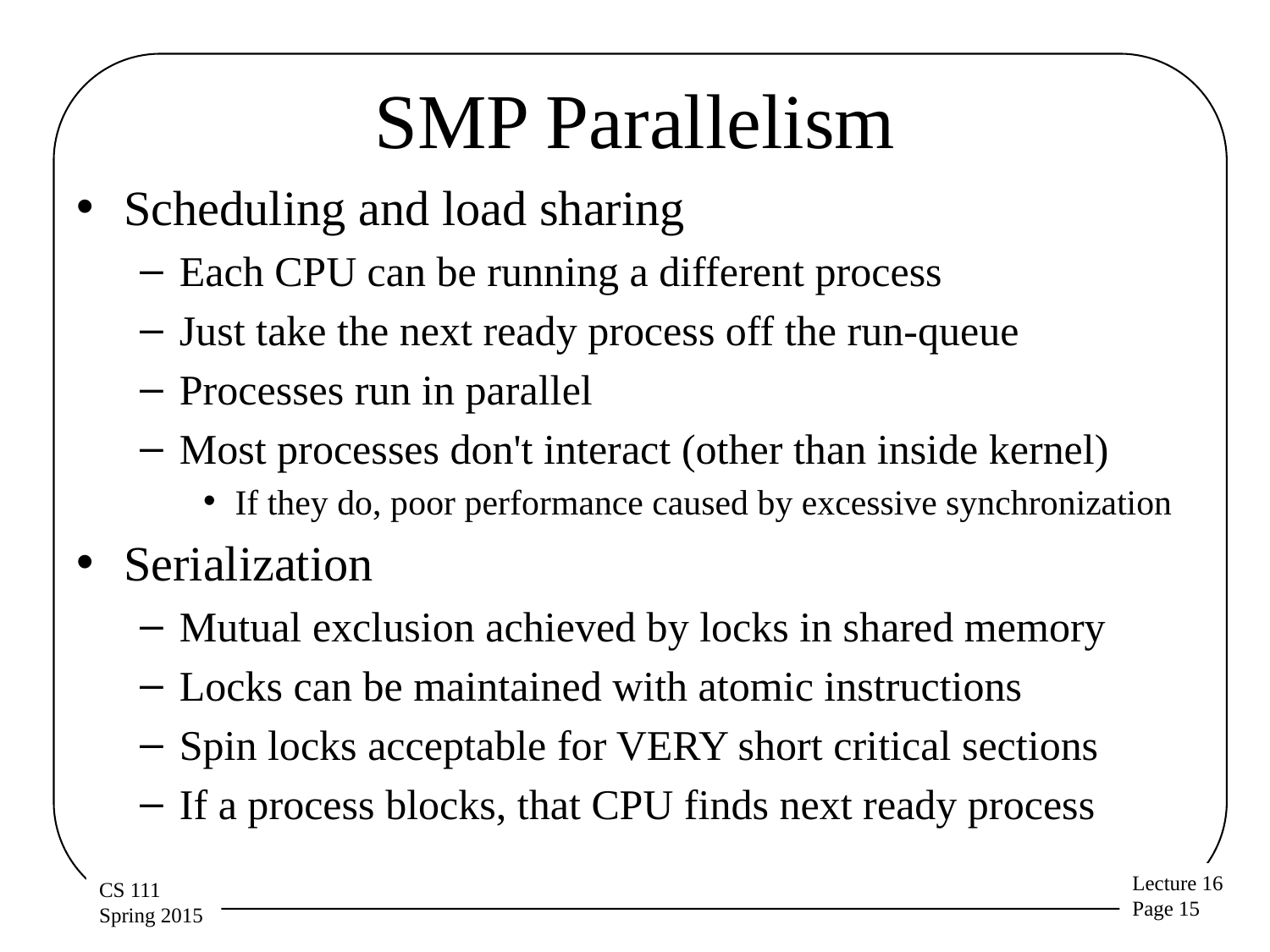

# SMP Parallelism
Scheduling and load sharing
Each CPU can be running a different process
Just take the next ready process off the run-queue
Processes run in parallel
Most processes don't interact (other than inside kernel)
If they do, poor performance caused by excessive synchronization
Serialization
Mutual exclusion achieved by locks in shared memory
Locks can be maintained with atomic instructions
Spin locks acceptable for VERY short critical sections
If a process blocks, that CPU finds next ready process